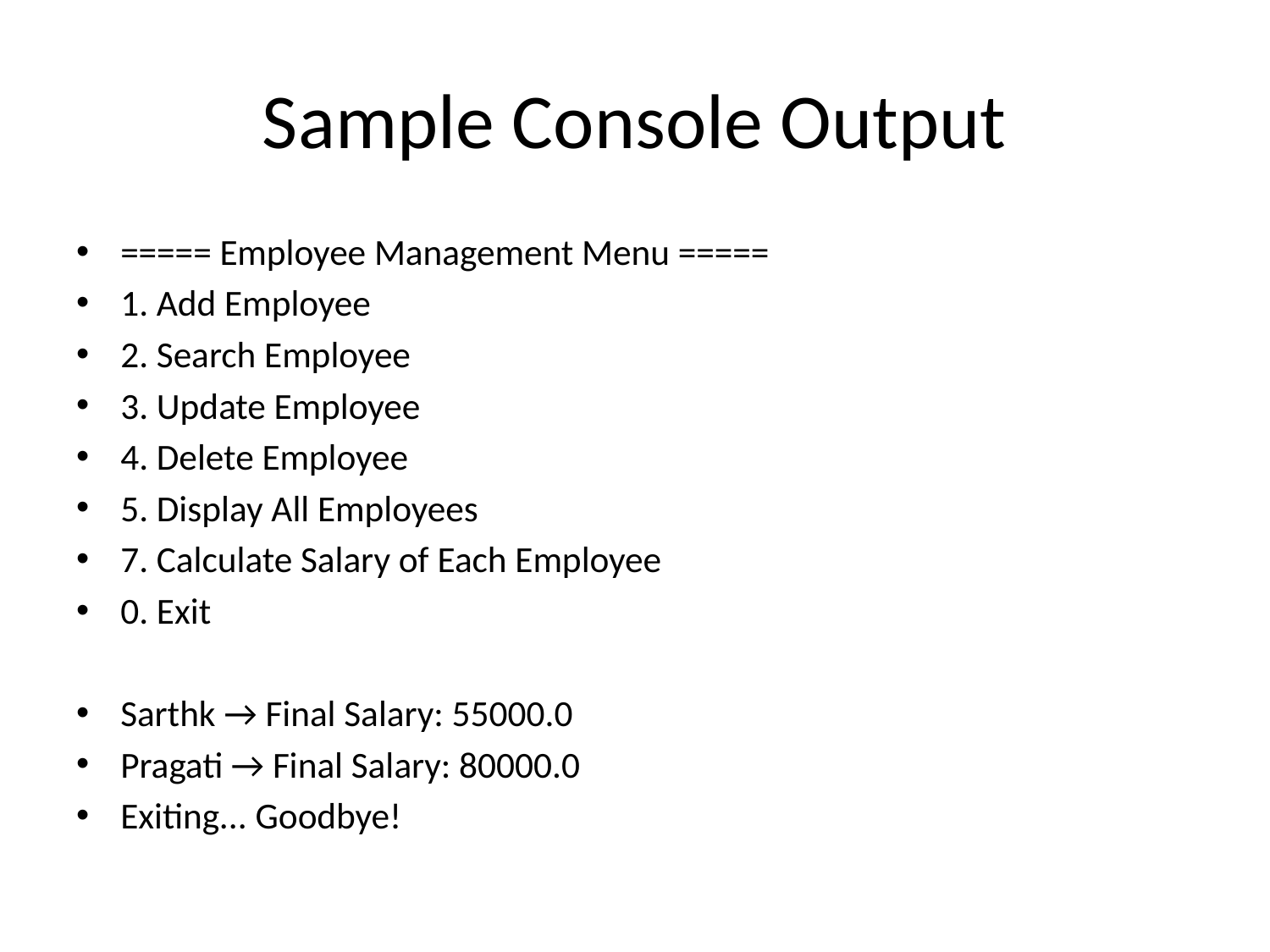

# Sample Console Output
===== Employee Management Menu =====
1. Add Employee
2. Search Employee
3. Update Employee
4. Delete Employee
5. Display All Employees
7. Calculate Salary of Each Employee
0. Exit

Sarthk → Final Salary: 55000.0
Pragati → Final Salary: 80000.0
Exiting... Goodbye!